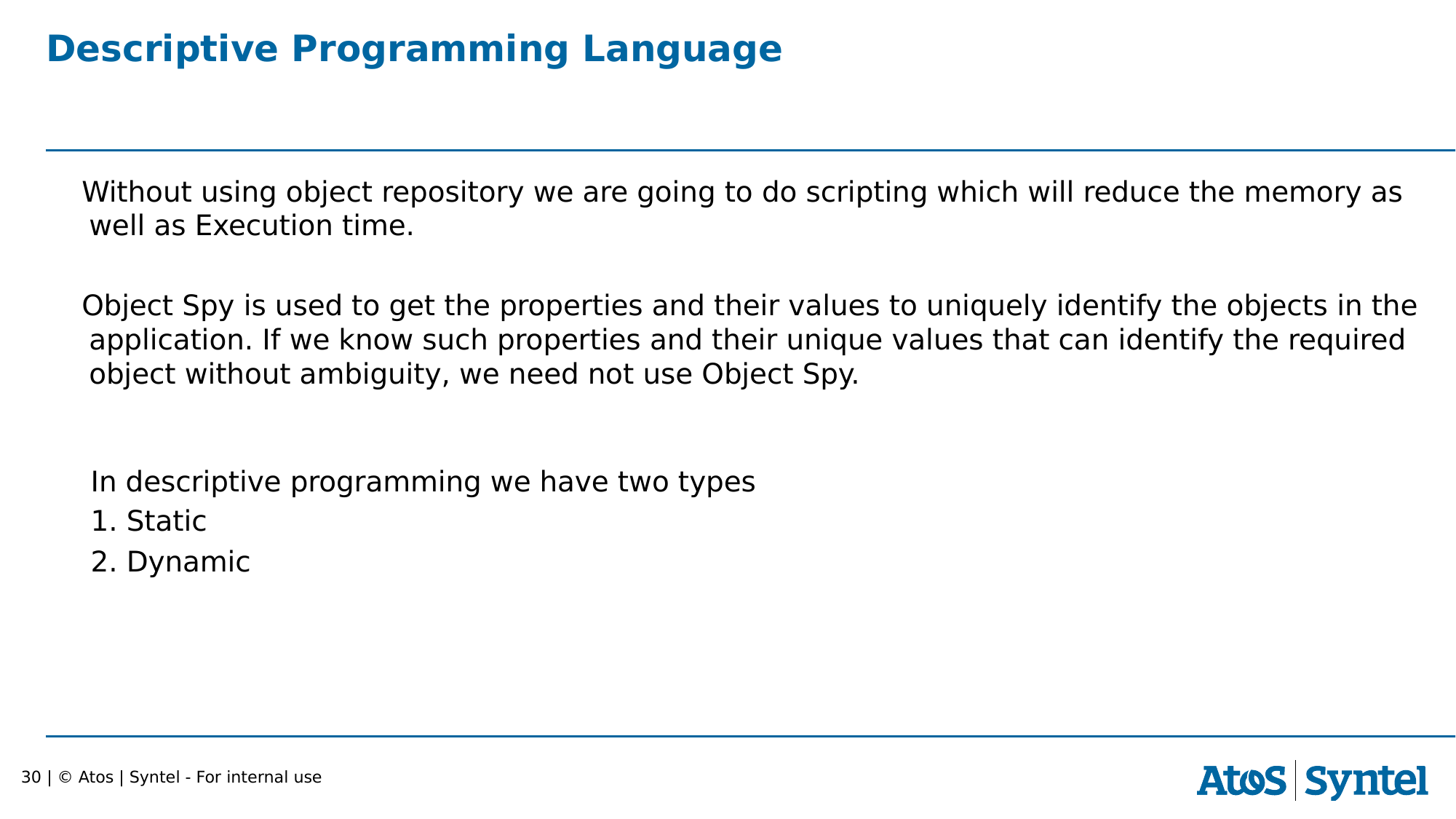

# Descriptive Programming Language
    Without using object repository we are going to do scripting which will reduce the memory as well as Execution time.

    Object Spy is used to get the properties and their values to uniquely identify the objects in the application. If we know such properties and their unique values that can identify the required object without ambiguity, we need not use Object Spy.
     In descriptive programming we have two types
     1. Static
     2. Dynamic